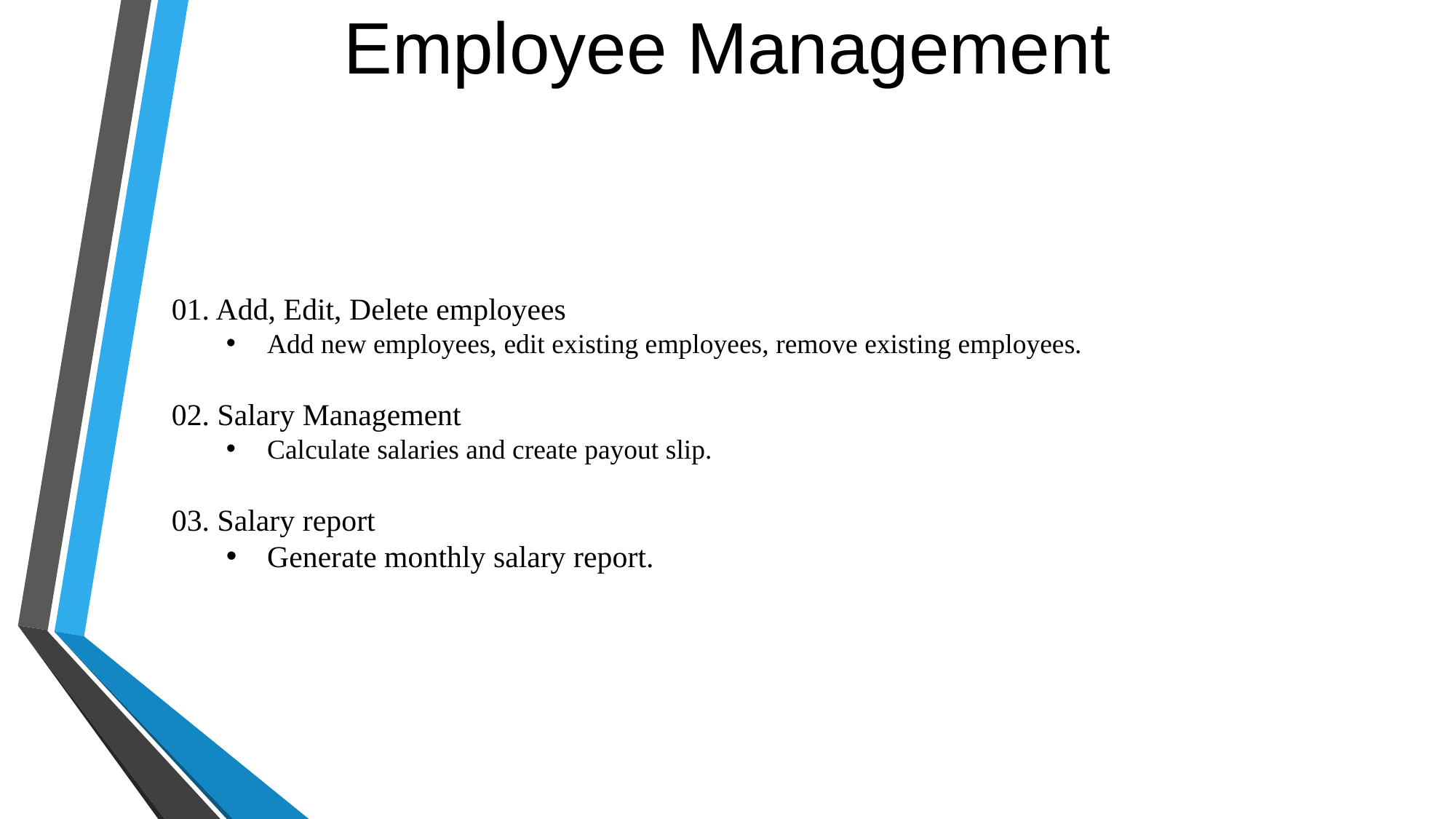

Employee Management
01. Add, Edit, Delete employees
Add new employees, edit existing employees, remove existing employees.

02. Salary Management
Calculate salaries and create payout slip.

03. Salary report
Generate monthly salary report.